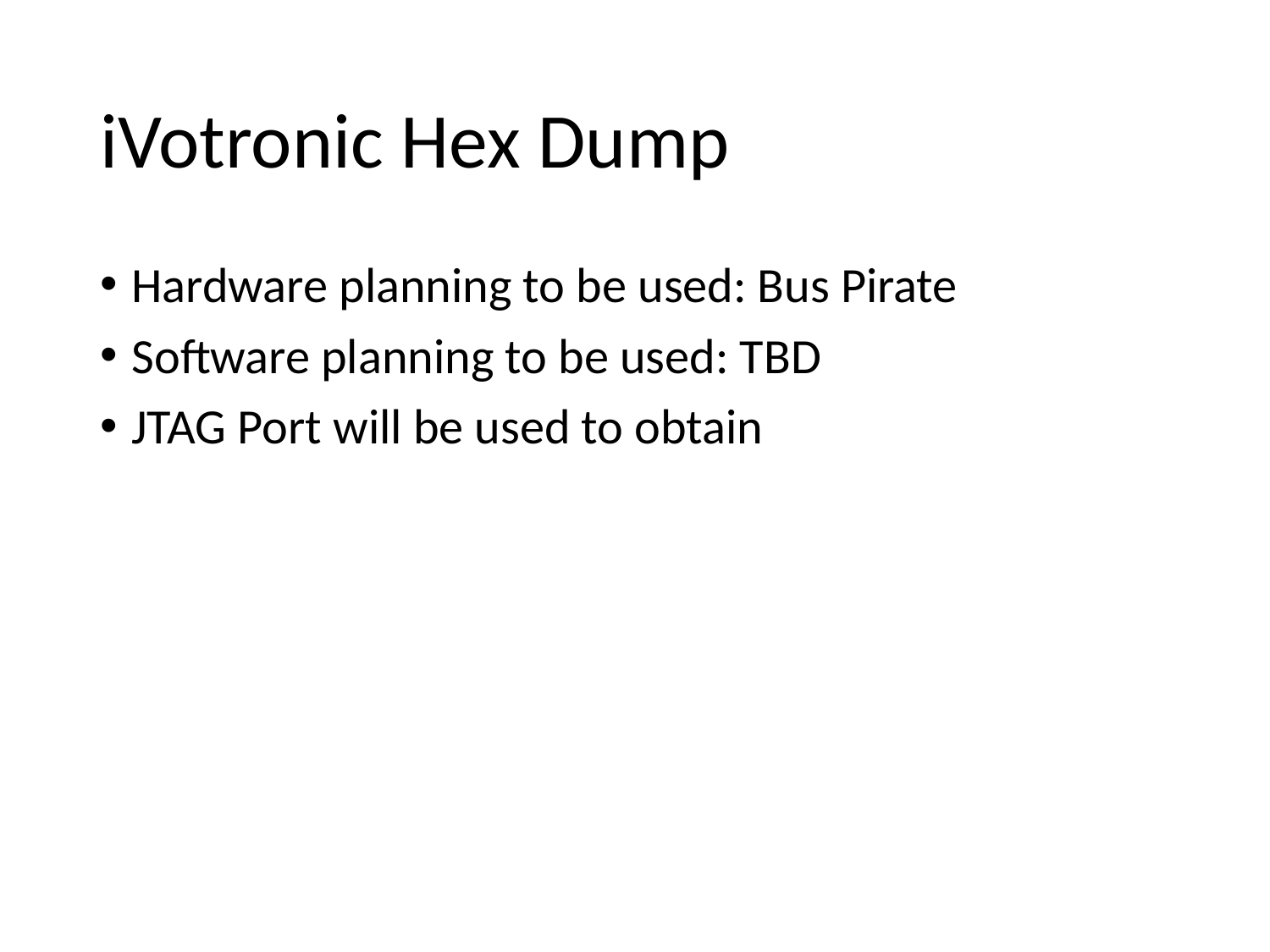

# iVotronic Hex Dump
Hardware planning to be used: Bus Pirate
Software planning to be used: TBD
JTAG Port will be used to obtain